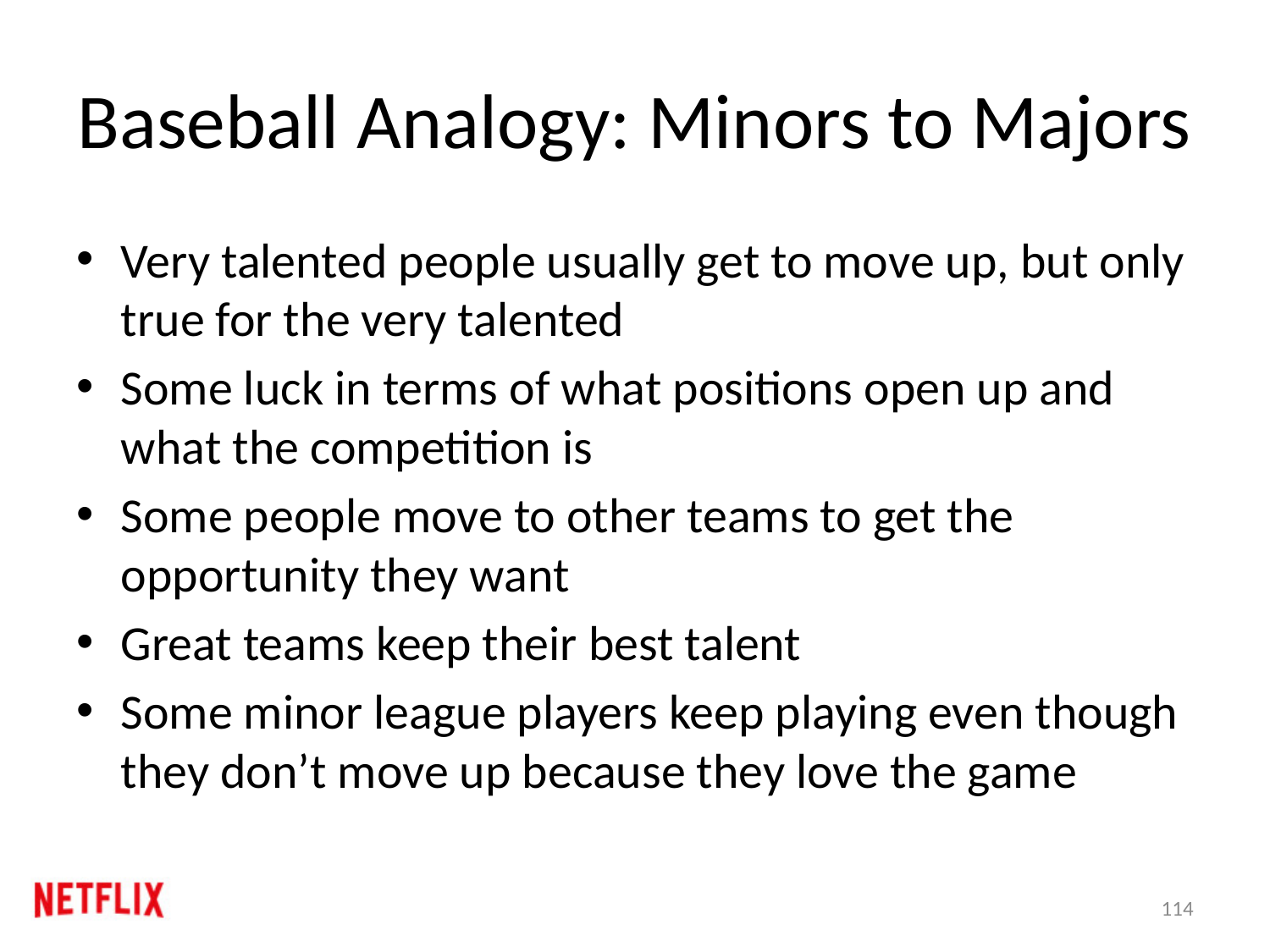

# Baseball Analogy: Minors to Majors
Very talented people usually get to move up, but only true for the very talented
Some luck in terms of what positions open up and what the competition is
Some people move to other teams to get the opportunity they want
Great teams keep their best talent
Some minor league players keep playing even though they don’t move up because they love the game
114